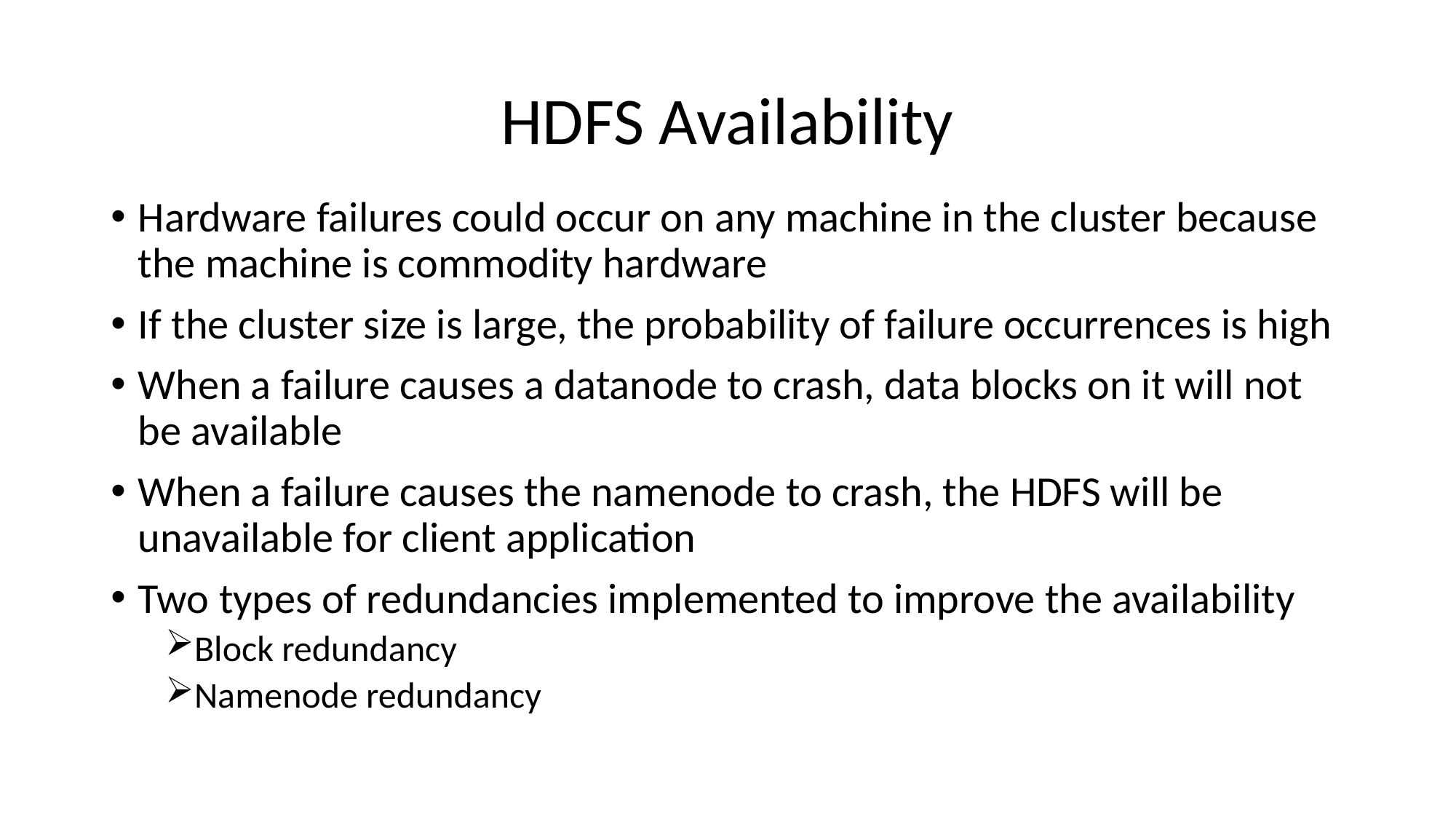

# HDFS Availability
Hardware failures could occur on any machine in the cluster because the machine is commodity hardware
If the cluster size is large, the probability of failure occurrences is high
When a failure causes a datanode to crash, data blocks on it will not be available
When a failure causes the namenode to crash, the HDFS will be unavailable for client application
Two types of redundancies implemented to improve the availability
Block redundancy
Namenode redundancy